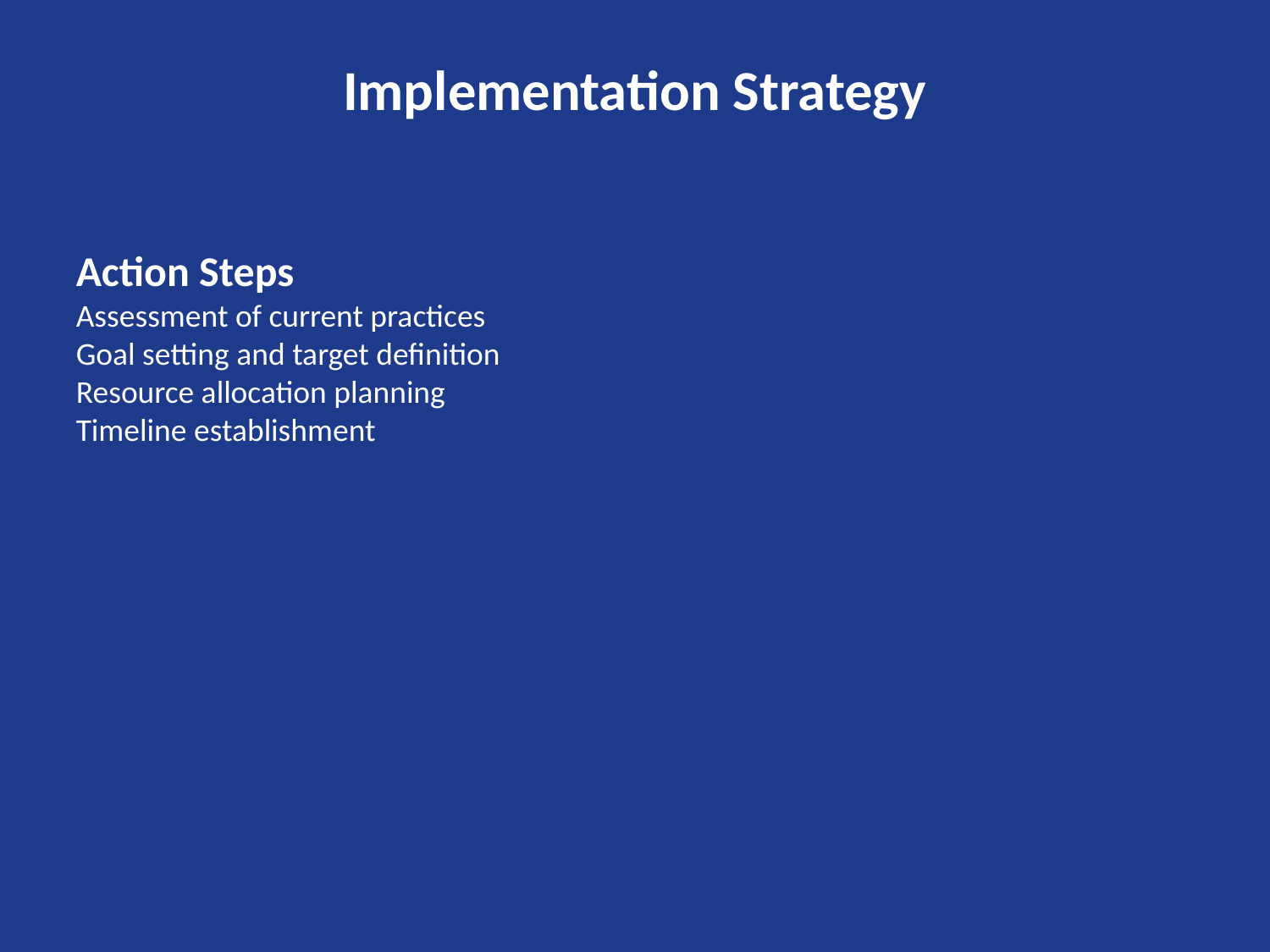

Implementation Strategy
Action Steps
Assessment of current practices
Goal setting and target definition
Resource allocation planning
Timeline establishment